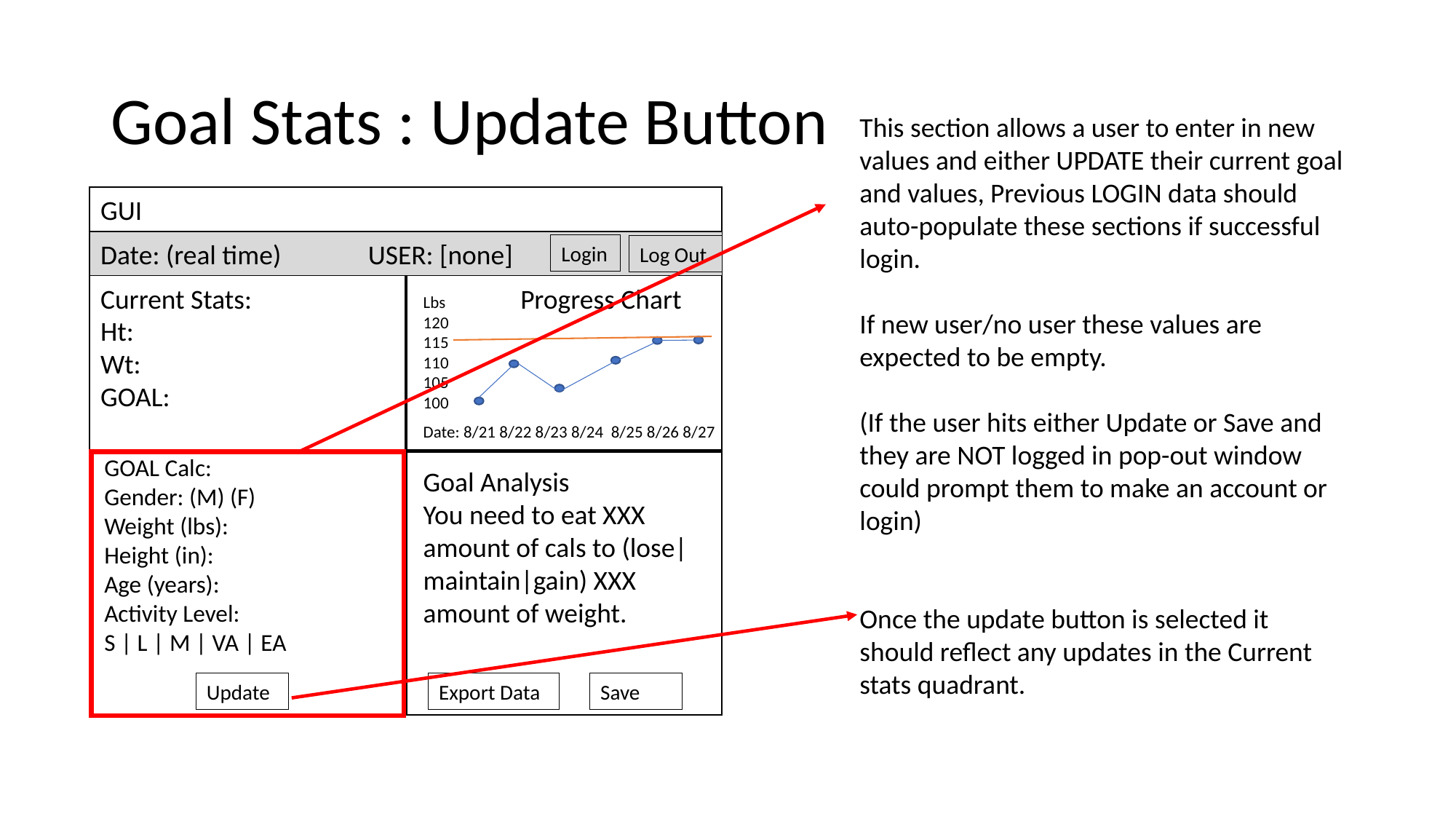

# Goal Stats : Update Button
This section allows a user to enter in new values and either UPDATE their current goal and values, Previous LOGIN data should auto-populate these sections if successful login.

If new user/no user these values are expected to be empty.

(If the user hits either Update or Save and they are NOT logged in pop-out window could prompt them to make an account or login)

Once the update button is selected it should reflect any updates in the Current stats quadrant.

GUI

Date: (real time)	        USER: [none]
Current Stats:		               Progress Chart
Lbs
120
115
110
105
100
Ht:
Wt:
GOAL:

Date: 8/21 8/22 8/23 8/24  8/25 8/26 8/27
GOAL Calc:
Gender: (M) (F)
Weight (lbs):
Height (in):
Age (years):
Activity Level:
S | L | M | VA | EA

Goal Analysis
You need to eat XXX amount of cals to (lose|maintain|gain) XXX amount of weight.
Update
Export Data
Save
Login
Log Out